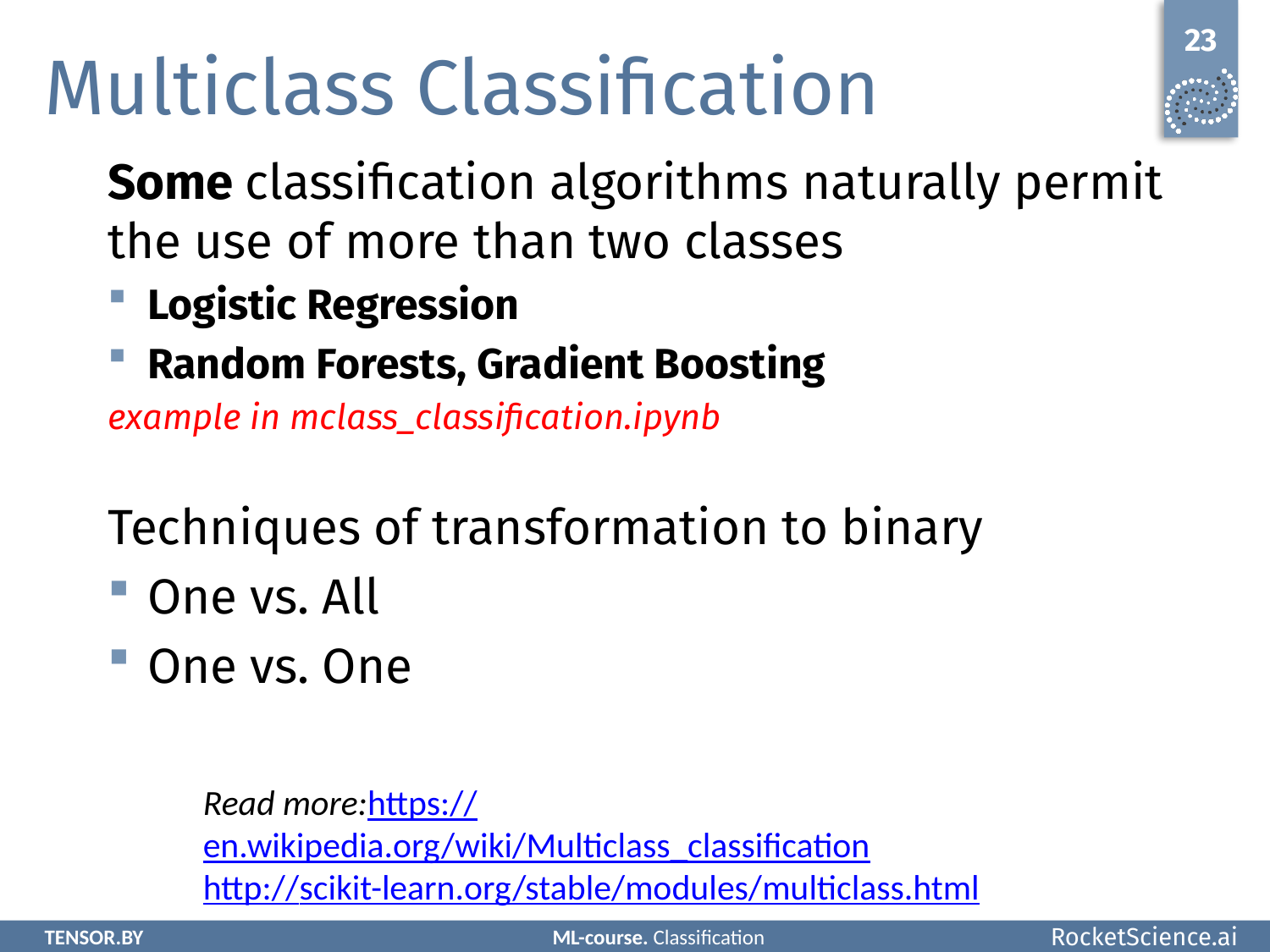

23
# Multiclass Classification
Some classification algorithms naturally permit the use of more than two classes
Logistic Regression
Random Forests, Gradient Boosting
example in mclass_classification.ipynb

Techniques of transformation to binary
One vs. All
One vs. One
Read more:
https://en.wikipedia.org/wiki/Multiclass_classification
http://scikit-learn.org/stable/modules/multiclass.html
TENSOR.BY				ML-course. Classification